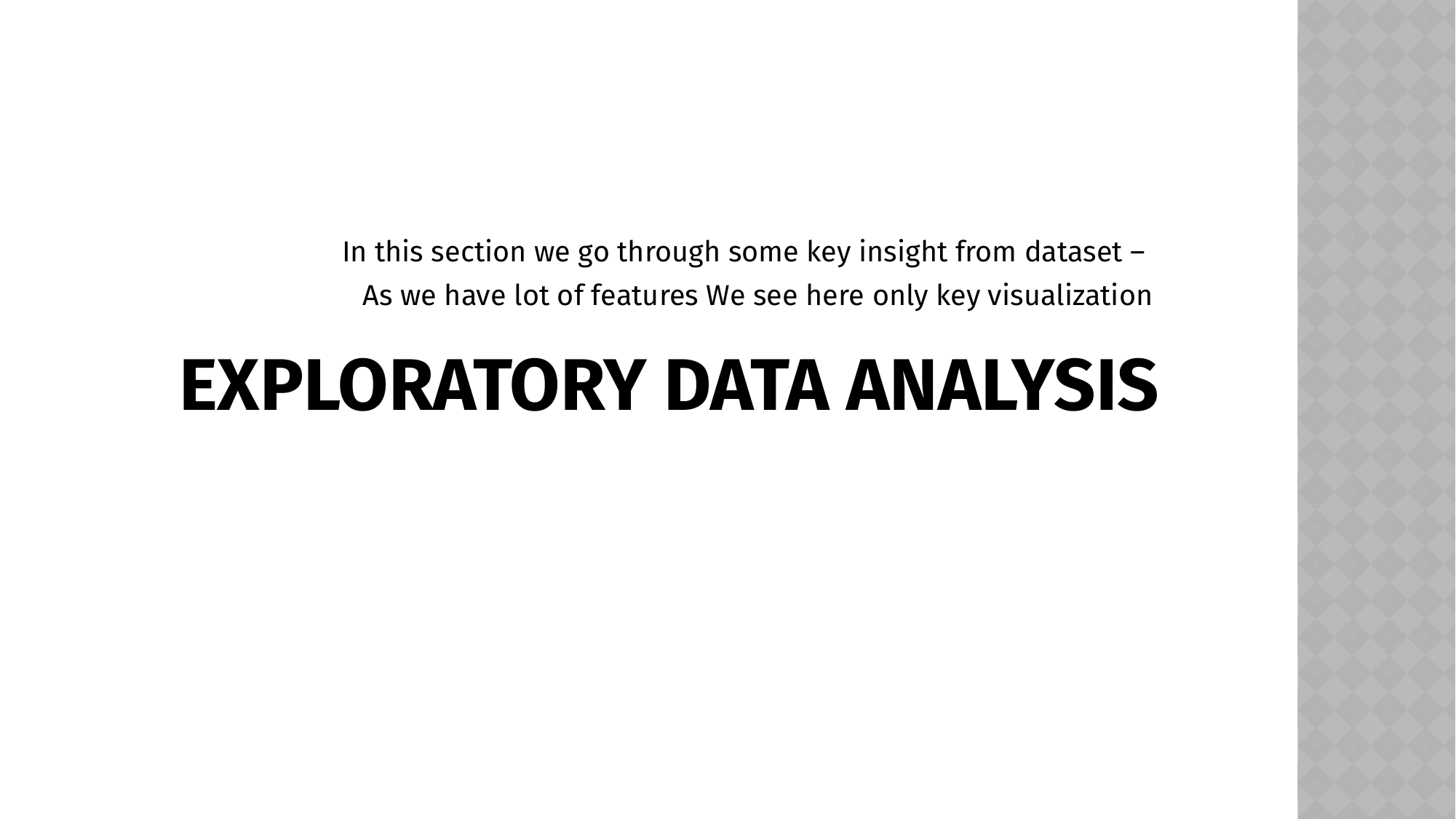

In this section we go through some key insight from dataset –
As we have lot of features We see here only key visualization
# Exploratory Data Analysis